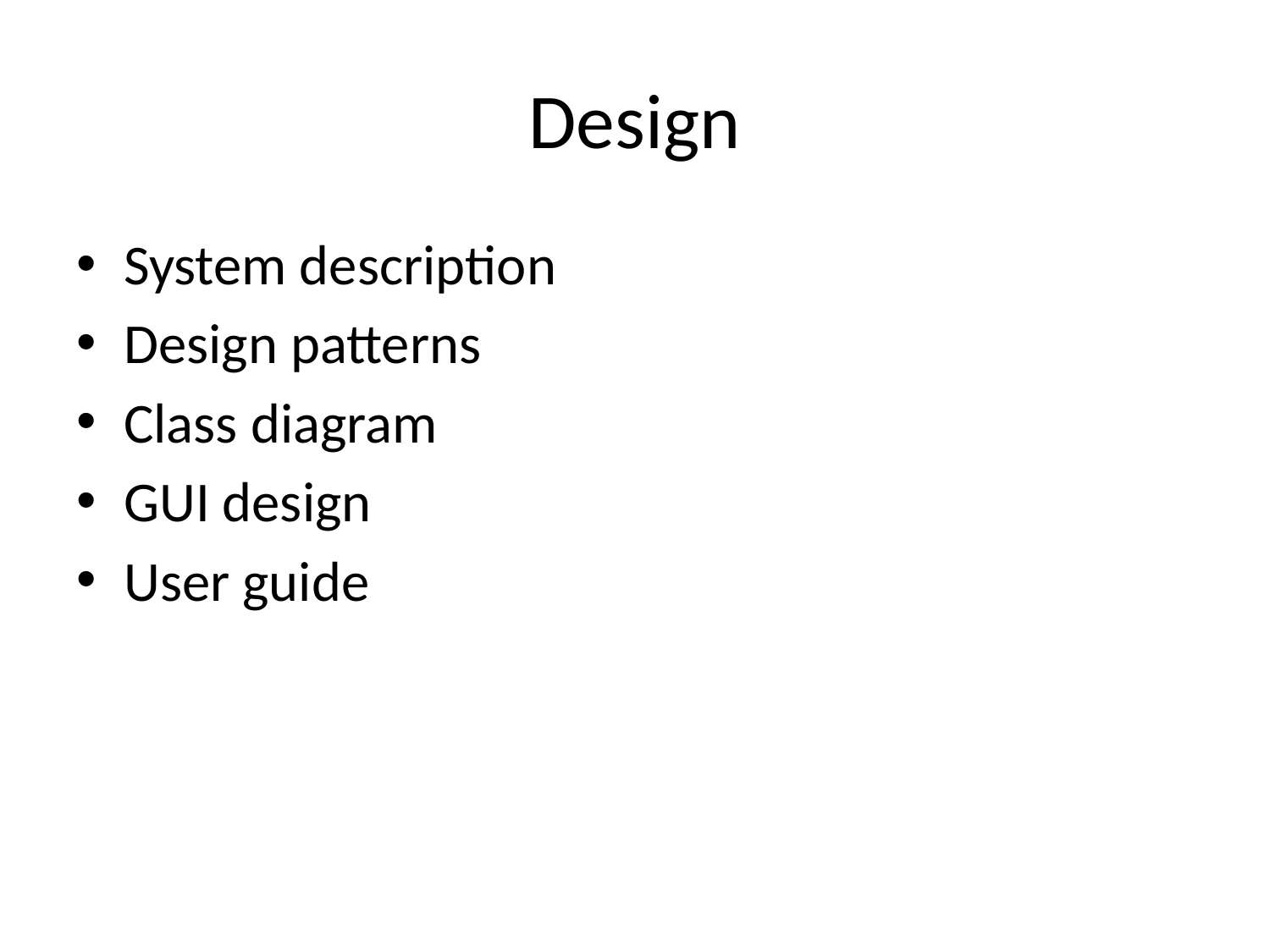

# Design
System description
Design patterns
Class diagram
GUI design
User guide